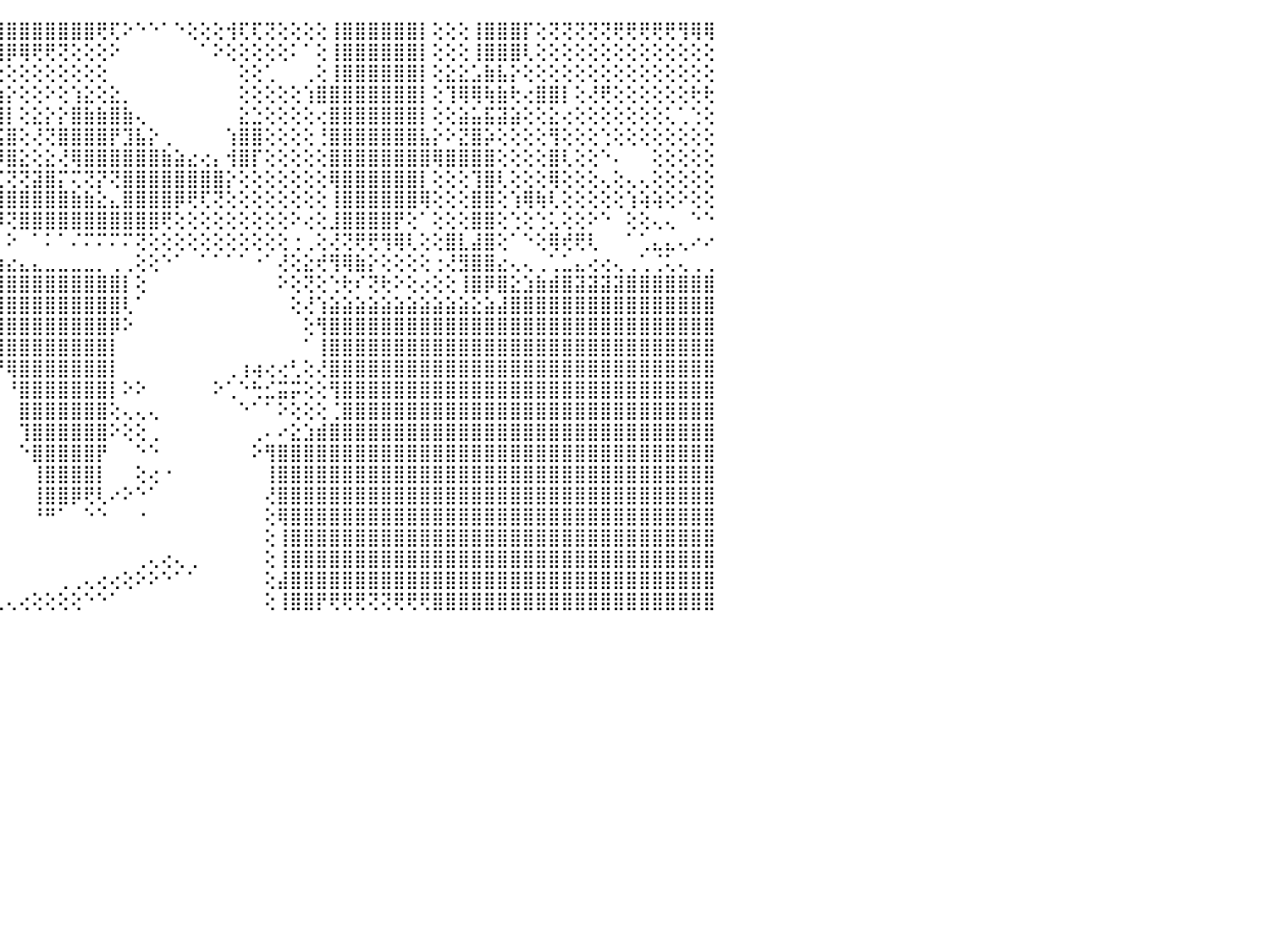

⣿⣿⣯⣵⣿⢿⣿⣿⣿⣿⣿⣿⣿⣿⣿⣿⣿⣿⣿⣿⣿⣿⣿⣿⣿⣿⣿⣿⣿⣿⣿⣿⣿⣿⣿⣿⡿⢿⣿⣿⣿⣿⣿⣿⣿⣿⣿⣿⣿⣿⣿⣿⢟⢏⠕⠑⠑⠁⠑⢕⢕⢕⢺⢏⢏⢝⢕⢕⢕⢕⢸⣿⣿⣿⣿⣿⣿⡇⢕⢕⢕⢸⣿⣿⣿⡏⢕⢝⢝⢝⢝⢝⢟⢟⢟⢟⢟⢻⢿⢿⠀
⢹⣿⣿⣿⣿⣿⣿⣿⣿⣿⣿⣿⣿⣿⣿⣿⣿⣿⣿⣿⣿⣿⣿⣿⣿⣿⣿⣿⣿⣿⣿⣟⢿⢟⢟⢇⢕⢕⣿⣿⣿⣿⣿⣿⣿⡿⢿⢟⢟⢝⢕⢕⢕⠕⠀⠀⠀⠀⠀⠀⠁⠕⢕⢕⢕⢕⢕⠅⠁⢕⢸⣿⣿⣿⣿⣿⣿⡇⢕⢕⢕⢸⣿⣿⣿⢇⢕⢕⢕⢕⢕⢕⢕⢕⢕⢕⢕⢕⢕⢕⠀
⣼⣿⣿⣿⣿⣿⣿⣿⣿⣿⣿⣿⣿⣿⣿⣿⣿⣿⣿⣿⣿⢻⢿⢿⣿⣿⣿⣿⣿⣿⣿⣯⢕⢕⢕⢕⢕⢕⢻⢿⢿⢟⢏⢝⢕⢕⢕⢕⢕⢕⢕⢕⢕⠀⠀⠀⠀⠀⠀⠀⠀⠀⠀⢕⢕⢁⠀⠀⢀⢕⢸⣿⣿⣿⣿⣿⣿⡇⢕⣕⣕⣡⣷⣧⡕⢕⢕⢕⢕⢕⢕⢕⢕⢕⢕⢕⢕⢕⢕⢕⠀
⣿⣿⣿⣿⣿⣿⣿⣿⣿⣿⣿⣿⣿⣿⣿⣿⣿⣿⣿⡝⢕⢍⢟⢕⢕⣕⢜⢿⢿⢿⣿⣿⡕⢕⢕⢕⢕⢕⢕⢕⢕⢕⢕⢕⣵⡕⢕⢕⠕⢕⢱⣕⢕⣕⡀⠀⠀⠀⠀⠀⠀⠀⠀⢕⢕⢕⢕⢕⢱⣿⣿⣿⣿⣿⣿⣿⣿⡇⢕⢹⢿⢿⢷⣷⢗⢔⣿⣿⡇⢕⢜⢟⢕⢕⢕⢕⢕⢕⢗⢗⠀
⣕⣵⣵⣵⣵⣷⣷⣷⢕⢜⢟⢟⢟⢟⣿⣿⣿⣿⣿⢏⢽⣵⢕⢕⢕⢕⠕⠑⢕⢕⢝⢝⢳⢷⢷⢕⢕⢕⢕⢕⢕⢕⢕⣵⣾⡇⢕⣕⡕⡕⣿⣷⣷⣿⣷⢄⠀⠀⠀⠀⠀⠀⠀⣕⣑⢕⢕⢕⢕⢔⣿⣿⣿⣿⣿⣿⣿⡇⢕⢕⣵⣥⣯⣽⣵⢕⢕⣕⢔⢕⢕⢕⢕⢕⢕⢕⢅⢁⢑⢕⠀
⣟⣻⣿⣿⣿⢕⢜⢕⢕⢕⢕⢕⢕⢕⣿⣿⣿⡿⢇⢕⢔⢏⢕⠑⠁⠀⠀⠀⠑⠕⠕⠁⠀⠁⠱⢷⡧⢕⢕⢕⣱⣷⣿⣿⣯⣿⢕⢜⢝⣿⣿⣿⣿⡟⣹⣧⡕⢀⠀⠀⠀⠀⢱⣿⣿⢕⢕⢕⢕⢘⣿⣿⣿⣿⣿⣿⣿⣧⡕⠕⣝⣿⡵⢕⢕⢕⢕⢻⢕⢕⢕⢑⢕⢕⢕⢕⢕⢕⢕⢕⠀
⣿⣿⣿⣿⣿⢕⢕⢕⢕⢕⢕⢕⢕⢕⢹⣿⣿⣧⣵⣵⣵⣇⢕⠀⠀⠀⠀⠀⠀⠀⠀⠀⠀⠀⠀⢕⢕⢱⢷⣷⢿⢿⢿⣿⡿⣿⣕⢕⣕⢜⢿⣿⣿⣿⣿⣿⣿⣷⣵⣔⢔⡄⢺⣿⡏⢕⢕⢕⢕⢕⣿⣿⣿⣿⣿⣿⣿⣿⢿⣿⣿⣿⣿⢕⢕⢕⢕⣿⢇⢕⢕⠑⠄⠀⠀⢕⢕⢕⢕⢕⠀
⣿⣿⣿⣿⣿⢕⢕⢕⢕⢕⢕⢕⢕⢕⢕⣟⣻⣿⣿⣟⣿⡟⢇⠀⠀⠀⠀⠀⠀⠀⠀⠀⠀⠀⠀⢠⣷⣧⣕⣔⡕⢕⣔⢜⢏⢝⢝⣽⣿⡍⢍⢝⡝⢝⣿⣿⣿⣿⣿⣿⣿⣿⡕⢕⢕⢕⢕⢕⢕⢕⢿⣿⣿⣿⣿⣿⣿⡇⢕⢕⢕⢹⣿⢇⢕⢕⢕⢿⢕⢕⢕⢄⢕⢄⢄⢕⢕⢕⢕⢕⠀
⣿⣿⣿⣯⣿⢕⢕⢕⢕⢕⢕⢕⢕⢕⢕⣿⣿⣿⣿⣿⣿⣿⣷⣶⢀⠀⠀⠀⠀⠀⠀⠀⠀⠀⠀⢸⣿⣿⣿⣿⣵⣿⣷⣷⣾⣿⣿⣿⣿⣿⣷⣷⣕⣄⣿⣿⣿⣿⡿⢟⢏⢝⢕⢕⢕⢕⢕⢕⢕⢕⢸⣿⣿⣿⣿⣿⣿⢿⢕⢕⢕⣿⣿⢕⢱⢿⢷⢇⢕⢕⢕⢕⢕⢱⢵⢵⢕⠕⢕⢕⠀
⣿⣿⣿⣿⣯⢕⢕⢕⢕⢕⢕⢕⢕⢕⢕⢹⣿⣿⣿⣿⣿⣿⣿⣿⢇⢕⢄⠀⠀⠀⠀⠀⠀⠀⠀⣸⡿⢿⢿⢟⢿⢿⢿⣿⡿⢝⣿⣿⣿⣿⣿⣿⣿⣿⣿⣿⣿⢟⢕⢕⢕⢕⢕⢕⢕⢕⢕⠕⢔⢕⣸⣿⣿⣿⣿⡟⢕⠁⢕⢕⢕⣿⣿⢕⢑⢕⢑⢅⢕⢕⠕⠑⠀⢕⢕⢄⢄⠀⠑⠑⠀
⣿⣿⣿⣿⡿⢕⢕⢕⢕⢕⢕⠑⠑⢕⢱⣾⣿⣿⣿⣿⣿⣿⣿⣿⣿⣿⣷⣧⣄⣄⡄⠄⠀⠀⠀⢕⠕⠑⠅⢼⣿⣿⡕⠅⠅⠕⠀⠁⠅⠁⠌⠍⠍⠍⠍⢝⢕⢕⢕⢕⢕⢕⢕⢕⢕⢕⢕⢐⢀⢕⢜⢝⢟⢟⢻⢿⢇⢕⢕⣿⣇⣼⣿⢕⠁⠑⢕⢿⢞⢟⢇⠀⠀⠁⢁⣄⣄⢄⠔⠔⠀
⢿⢟⢟⢕⢕⢕⠕⢕⢕⢕⢕⢕⠔⢕⢸⣿⣿⣿⣿⣿⣿⣿⣿⣿⣿⣿⣿⣿⣿⢟⠁⠀⠀⢀⢀⢑⠕⢄⢄⣼⣿⣿⣿⣧⣴⣔⣄⣄⣀⣀⣀⣀⡀⢀⢀⢕⢕⠑⠁⠀⠁⠁⠁⠁⠐⠁⢜⢕⣕⢞⢻⢿⣷⡕⢕⢕⢕⢕⢐⢜⣻⣿⣿⣔⢄⢄⢀⢁⣁⣄⢔⢔⢄⢀⢁⢈⢅⢄⢀⢀⠀
⢕⢕⢕⢕⢕⢕⢕⢕⢕⢕⢕⢔⢄⠑⢘⣿⣿⣿⣿⣿⣿⣿⣿⣿⣿⣿⣿⣿⢏⠀⠀⢐⢕⢕⢕⢕⢔⢅⢑⢝⢇⢅⢕⢻⣿⣿⣿⣿⣿⣿⣿⣿⣿⣿⡇⢕⠀⠀⠀⠀⠀⠀⠀⠀⠀⠀⠕⢕⢝⢕⢑⢗⠎⢝⢗⠕⢕⢔⢕⢕⢸⣿⡿⣿⣕⣱⣷⣾⣿⣽⣽⣽⣽⣿⣿⣿⣿⣿⣿⣿⠀
⠁⠁⠁⠀⠑⢕⢕⢕⢀⢔⢔⢔⣐⣴⣵⣿⣿⣿⣿⣿⣿⣿⣿⣿⡿⢟⢏⠕⢕⢕⢕⢕⢕⠕⠑⠑⠁⠁⠀⠁⠕⢕⢕⢜⣿⣿⣿⣿⣿⣿⣿⣿⣿⣿⢇⠁⠀⠀⠀⠀⠀⠀⠀⠀⠀⠀⠀⢕⢜⢱⣵⣵⣵⣵⣵⣵⣵⣵⣵⣵⣵⣕⣵⣼⣿⣿⣿⣿⣿⣿⣿⣿⣿⣿⣿⣿⣿⣿⣿⣿⠀
⢄⠀⠀⠀⠀⠑⢕⢕⣕⣵⣷⣿⣿⣿⣿⣿⣿⣿⣿⣿⣿⣿⢟⠕⠁⠀⠐⠑⠁⠁⠑⠑⠀⠀⠀⠀⠀⠀⠀⠀⠀⠀⠕⢻⣿⣿⣿⣿⣿⣿⣿⣿⣿⡿⠕⠀⠀⠀⠀⠀⠀⠀⠀⠀⠀⠀⠀⠀⢕⢻⣿⣿⣿⣿⣿⣿⣿⣿⣿⣿⣿⣿⣿⣿⣿⣿⣿⣿⣿⣿⣿⣿⣿⣿⣿⣿⣿⣿⣿⣿⠀
⢵⣴⣴⣴⣵⣷⣷⣿⣿⣿⣿⣿⣿⣿⣿⣿⣿⣿⣿⣿⣿⢇⠀⠀⠀⠀⠀⠀⠀⠀⠀⠀⠀⠀⠀⠀⠀⠀⠀⠀⠀⠀⠀⠘⢿⣿⣿⣿⣿⣿⣿⣿⣿⡇⠀⠀⠀⠀⠀⠀⠀⠀⠀⠀⠀⠀⠀⠀⠁⢸⣿⣿⣿⣿⣿⣿⣿⣿⣿⣿⣿⣿⣿⣿⣿⣿⣿⣿⣿⣿⣿⣿⣿⣿⣿⣿⣿⣿⣿⣿⠀
⢸⣿⣿⣿⣿⢟⣻⣿⣿⣿⣿⣿⣿⣿⣿⣿⣿⣿⣿⣿⢏⠕⠀⠀⠀⠀⠀⠀⠀⠀⠀⠀⠀⠀⠀⠀⠀⠀⠀⠀⠀⠀⠀⠀⠘⢿⣿⣿⣿⣿⣿⣿⣿⡇⠀⠀⠀⠀⠀⠀⠀⠀⢀⢰⢴⢔⢔⢃⢕⢜⣿⣿⣿⣿⣿⣿⣿⣿⣿⣿⣿⣿⣿⣿⣿⣿⣿⣿⣿⣿⣿⣿⣿⣿⣿⣿⣿⣿⣿⣿⠀
⠁⠻⣿⣿⣻⢟⢟⢻⣿⣿⡿⣿⣿⣿⣿⣿⣿⣿⢏⠑⠁⠀⠀⠀⠀⠀⠀⠀⠀⠀⠀⠀⠀⠀⠀⠀⠀⠀⠀⠀⠀⠀⠀⠀⠀⠘⣿⣿⣿⣿⣿⣿⣿⡇⠕⠕⠀⠀⠀⠀⠀⠕⢁⠑⢓⣊⣭⡭⢕⢕⢻⣿⣿⣿⣿⣿⣿⣿⣿⣿⣿⣿⣿⣿⣿⣿⣿⣿⣿⣿⣿⣿⣿⣿⣿⣿⣿⣿⣿⣿⠀
⡆⢰⢟⠏⠇⠕⢀⠈⠘⢵⢺⣿⣿⣿⣿⡿⢟⠕⠑⠀⠀⠀⠀⠀⠀⠀⠀⠀⠀⠀⠀⠀⠀⠀⠀⠀⠀⠀⠀⠀⠀⠀⠀⠀⠀⠀⣿⣿⣿⣿⣿⣿⣿⢕⢄⢄⢄⠀⠀⠀⠀⠀⠀⠑⠁⠁⠕⢕⢕⢕⢈⣿⣿⣿⣿⣿⣿⣿⣿⣿⣿⣿⣿⣿⣿⣿⣿⣿⣿⣿⣿⣿⣿⣿⣿⣿⣿⣿⣿⣿⠀
⢏⢕⢕⢕⢔⢄⢄⢔⢞⢗⢿⡟⢻⢿⢏⠑⠀⠀⠀⠀⠀⠀⠀⠀⠀⠀⠀⠀⠀⠀⠀⠀⠀⠀⠀⠀⠀⠀⠀⠀⠀⠀⠀⠀⠀⠀⢹⣿⣿⣿⣿⣿⣿⠕⢕⢕⢀⠀⠀⠀⠀⠀⠀⠀⢀⠄⠔⣕⣱⣾⣿⣿⣿⣿⣿⣿⣿⣿⣿⣿⣿⣿⣿⣿⣿⣿⣿⣿⣿⣿⣿⣿⣿⣿⣿⣿⣿⣿⣿⣿⠀
⠑⠑⢕⢕⠕⢕⠕⠀⠀⠁⠓⠇⠑⠁⠁⠀⠀⠀⠀⠀⠀⠀⠀⠀⠀⠀⠀⠀⠀⠀⠀⠀⠀⠀⠀⠀⠀⠀⠀⠀⠀⠀⠀⠀⠀⠀⠑⣿⣿⣿⣿⣿⡟⠀⠀⠑⠑⠀⠀⠀⠀⠀⠀⠀⠕⢻⣿⣿⣿⣿⣿⣿⣿⣿⣿⣿⣿⣿⣿⣿⣿⣿⣿⣿⣿⣿⣿⣿⣿⣿⣿⣿⣿⣿⣿⣿⣿⣿⣿⣿⠀
⠀⠀⠀⠀⠀⠀⠀⠀⠀⠀⠀⠀⠀⠀⠀⠀⠀⠀⠀⠀⠀⠀⠀⠀⠀⠀⠀⠀⠀⠀⠀⠀⠀⠀⠀⠀⠀⠀⠀⠀⠀⠀⠀⠀⠀⠀⠀⢸⣿⣿⣿⣿⡇⠀⠀⢕⢔⠐⠀⠀⠀⠀⠀⠀⠀⢸⣿⣿⣿⣿⣿⣿⣿⣿⣿⣿⣿⣿⣿⣿⣿⣿⣿⣿⣿⣿⣿⣿⣿⣿⣿⣿⣿⣿⣿⣿⣿⣿⣿⣿⠀
⣧⡕⢄⠀⠀⠀⠀⠀⠀⠀⠀⠀⠀⠀⠀⠀⠀⠀⠀⠀⠀⠀⠀⠀⠀⠀⠀⠀⠀⠀⠀⠀⠀⠀⠀⠀⠀⠀⠀⠀⠀⠀⠀⠀⠀⠀⠀⢸⣿⣿⡿⢟⢇⠔⠕⠑⠁⠀⠀⠀⠀⠀⠀⠀⠀⢜⣿⣿⣿⣿⣿⣿⣿⣿⣿⣿⣿⣿⣿⣿⣿⣿⣿⣿⣿⣿⣿⣿⣿⣿⣿⣿⣿⣿⣿⣿⣿⣿⣿⣿⠀
⣿⣿⡷⢕⢔⠀⠀⠀⠀⠀⠀⠀⠀⠀⠀⠀⠀⠀⠀⠀⠀⠀⠀⠀⠀⠀⠀⠀⠀⠀⠀⠀⠀⠀⠀⠀⠀⠀⠀⠀⠀⠀⠀⠀⠀⠀⠀⠘⠛⠁⠀⠑⠑⠀⠀⠐⠀⠀⠀⠀⠀⠀⠀⠀⠀⢕⢿⣿⣿⣿⣿⣿⣿⣿⣿⣿⣿⣿⣿⣿⣿⣿⣿⣿⣿⣿⣿⣿⣿⣿⣿⣿⣿⣿⣿⣿⣿⣿⣿⣿⠀
⢝⠁⠁⢕⠁⠀⠀⠀⠀⠀⠀⠀⠀⠀⠀⠀⢀⢄⣄⡔⠀⠀⠀⠀⠀⠀⠀⠀⠀⠀⠀⠀⠀⠀⠀⠀⠀⠀⠀⠀⠀⠀⠀⠀⠀⠀⠀⠀⠀⠀⠀⠀⠀⠀⠀⠀⠀⠀⠀⠀⠀⠀⠀⠀⠀⢕⢸⣿⣿⣿⣿⣿⣿⣿⣿⣿⣿⣿⣿⣿⣿⣿⣿⣿⣿⣿⣿⣿⣿⣿⣿⣿⣿⣿⣿⣿⣿⣿⣿⣿⠀
⡕⠄⠀⠀⠀⠀⠀⠀⠀⠀⠀⢀⢤⢴⢴⢷⢿⢿⠏⠑⠀⠀⠀⠀⠀⠀⠀⠀⠀⠀⠀⠀⠀⠀⠀⠀⠀⠀⠀⠀⠀⠀⠀⠀⠀⠀⠀⠀⠀⠀⠀⠀⠀⠀⠀⢀⢄⢔⢄⢀⠀⠀⠀⠀⠀⢕⢸⣿⣿⣿⣿⣿⣿⣿⣿⣿⣿⣿⣿⣿⣿⣿⣿⣿⣿⣿⣿⣿⣿⣿⣿⣿⣿⣿⣿⣿⣿⣿⣿⣿⠀
⠁⠀⠀⠀⠀⢄⢔⢄⢔⢕⢕⢕⢕⢕⢕⢕⠁⠀⠀⠀⠀⠀⠀⠀⠀⠀⠀⠀⠀⠀⠀⠀⠀⢀⢀⣄⡄⠀⠀⠀⠀⠀⠀⠀⠀⠀⠀⠀⠀⢀⢀⢄⢔⢔⢕⠕⠕⠑⠁⠁⠀⠀⠀⠀⠀⢕⣼⣿⣿⣿⣿⣿⣿⣿⣿⣿⣿⣿⣿⣿⣿⣿⣿⣿⣿⣿⣿⣿⣿⣿⣿⣿⣿⣿⣿⣿⣿⣿⣿⣿⠀
⠀⠀⠀⠀⢔⢕⠕⠁⠁⠁⠁⠁⠁⠁⠀⠀⠀⠀⠀⠀⠀⠀⠀⠀⠀⠀⠀⠀⠀⠀⢀⣠⣵⣾⣿⣿⣿⡇⠀⠀⠀⠀⠀⢀⢄⢄⢔⢕⢕⢕⢕⠑⠑⠁⠀⠀⠀⠀⠀⠀⠀⠀⠀⠀⠀⢕⢸⣿⣿⡟⢟⢟⢟⢝⢝⢟⢟⢟⣿⣿⣿⣿⣿⣿⣿⣿⣿⣿⣿⣿⣿⣿⣿⣿⣿⣿⣿⣿⣿⣿⠀
⠀⠀⠀⠀⠀⠀⠀⠀⠀⠀⠀⠀⠀⠀⠀⠀⠀⠀⠀⠀⠀⠀⠀⠀⠀⠀⠀⠀⠀⠀⠀⠀⠀⠀⠀⠀⠀⠀⠀⠀⠀⠀⠀⠀⠀⠀⠀⠀⠀⠀⠀⠀⠀⠀⠀⠀⠀⠀⠀⠀⠀⠀⠀⠀⠀⠀⠀⠀⠀⠀⠀⠀⠀⠀⠀⠀⠀⠀⠀⠀⠀⠀⠀⠀⠀⠀⠀⠀⠀⠀⠀⠀⠀⠀⠀⠀⠀⠀⠀⠀⠀